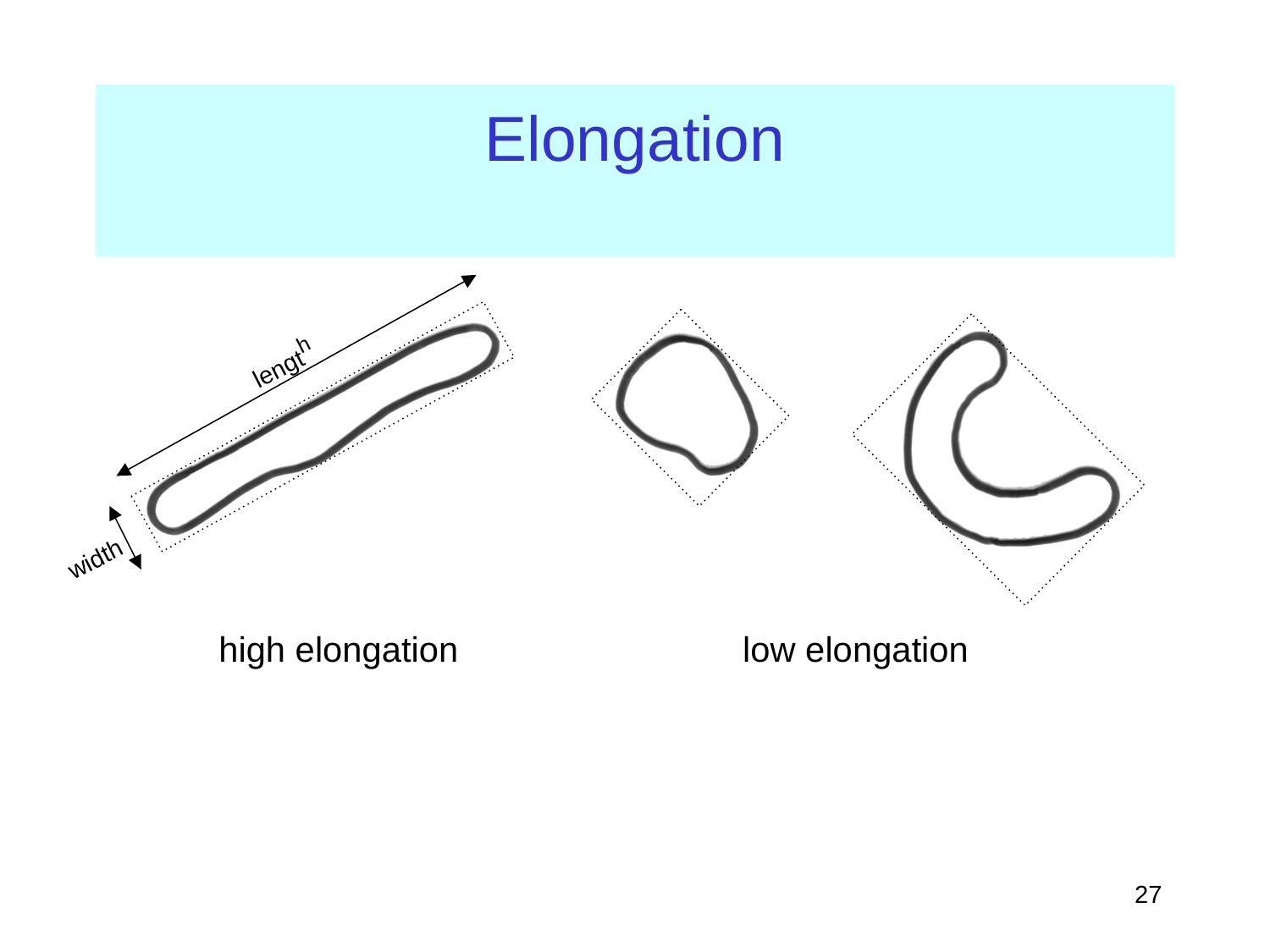

# Elongation

length
width
high elongation
low elongation
27